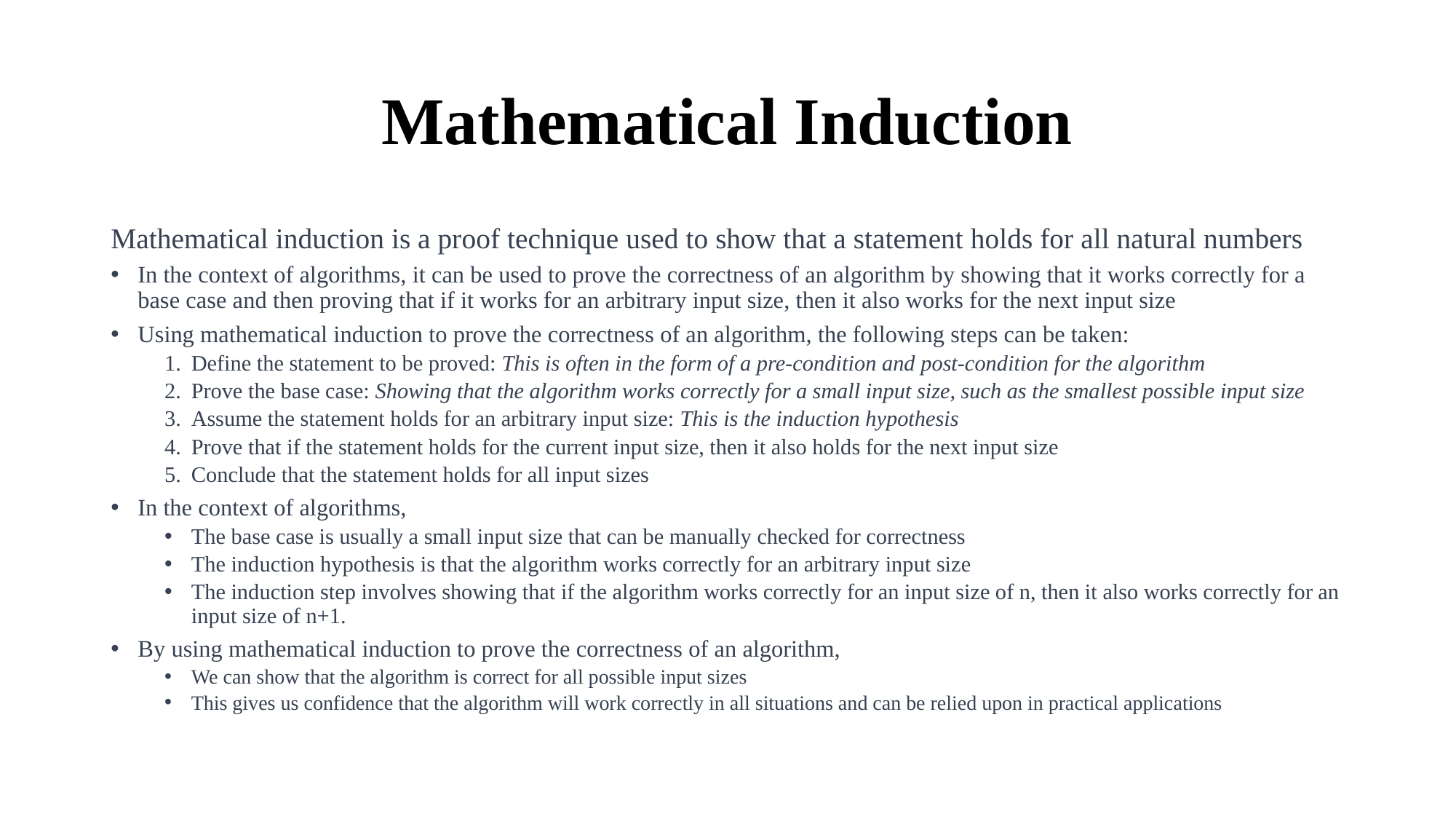

# Mathematical Induction
Mathematical induction is a proof technique used to show that a statement holds for all natural numbers
In the context of algorithms, it can be used to prove the correctness of an algorithm by showing that it works correctly for a base case and then proving that if it works for an arbitrary input size, then it also works for the next input size
Using mathematical induction to prove the correctness of an algorithm, the following steps can be taken:
Define the statement to be proved: This is often in the form of a pre-condition and post-condition for the algorithm
Prove the base case: Showing that the algorithm works correctly for a small input size, such as the smallest possible input size
Assume the statement holds for an arbitrary input size: This is the induction hypothesis
Prove that if the statement holds for the current input size, then it also holds for the next input size
Conclude that the statement holds for all input sizes
In the context of algorithms,
The base case is usually a small input size that can be manually checked for correctness
The induction hypothesis is that the algorithm works correctly for an arbitrary input size
The induction step involves showing that if the algorithm works correctly for an input size of n, then it also works correctly for an input size of n+1.
By using mathematical induction to prove the correctness of an algorithm,
We can show that the algorithm is correct for all possible input sizes
This gives us confidence that the algorithm will work correctly in all situations and can be relied upon in practical applications